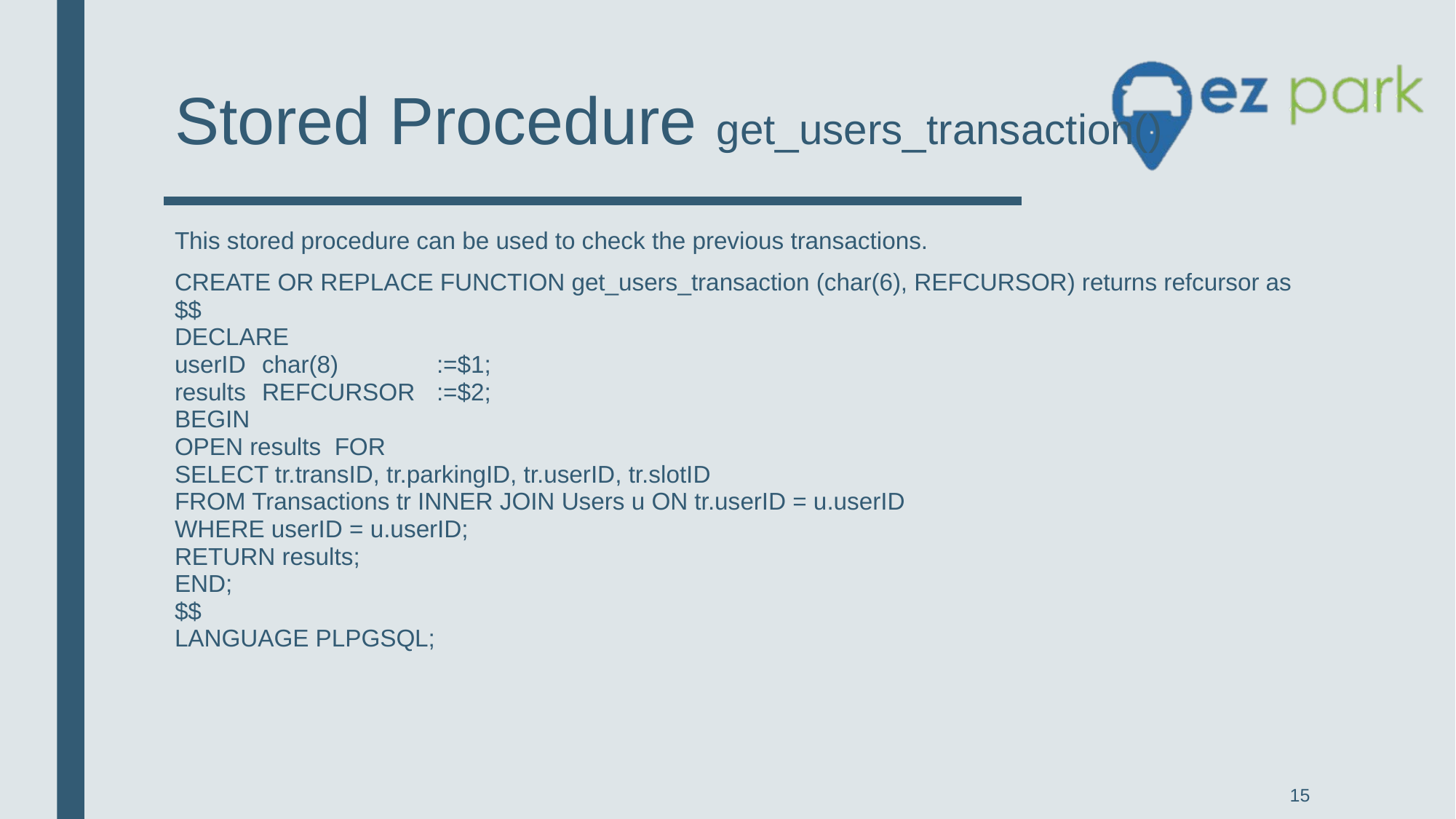

# Stored Procedure get_users_transaction()
This stored procedure can be used to check the previous transactions.
CREATE OR REPLACE FUNCTION get_users_transaction (char(6), REFCURSOR) returns refcursor as
$$
DECLARE
userID 	char(8)		:=$1;
results 	REFCURSOR	:=$2;
BEGIN
OPEN results  FOR
SELECT tr.transID, tr.parkingID, tr.userID, tr.slotID
FROM Transactions tr INNER JOIN Users u ON tr.userID = u.userID
WHERE userID = u.userID;
RETURN results;
END;
$$
LANGUAGE PLPGSQL;

15